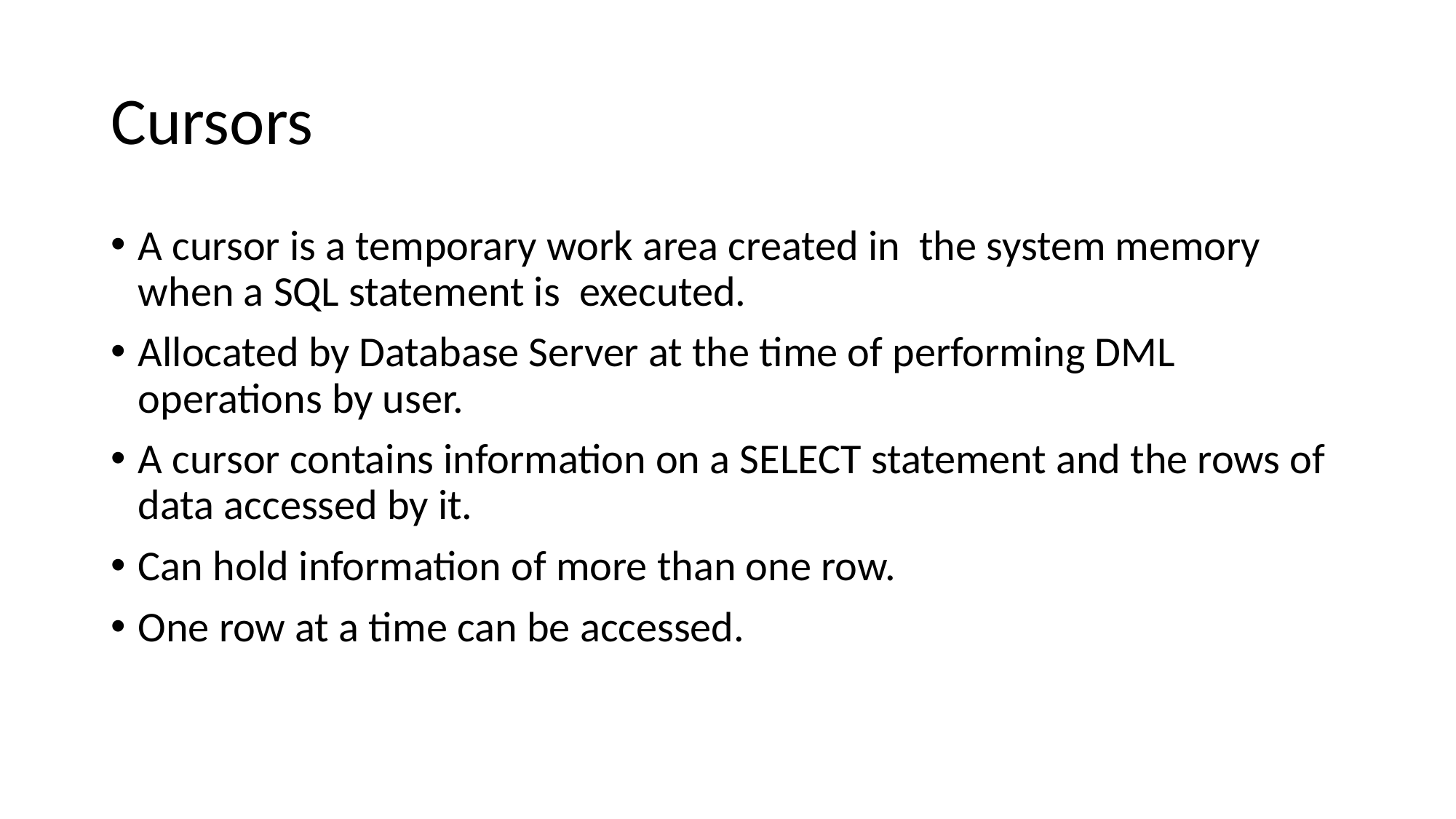

# Cursors
A cursor is a temporary work area created in  the system memory when a SQL statement is  executed.
Allocated by Database Server at the time of performing DML operations by user.
A cursor contains information on a SELECT statement and the rows of data accessed by it.
Can hold information of more than one row.
One row at a time can be accessed.